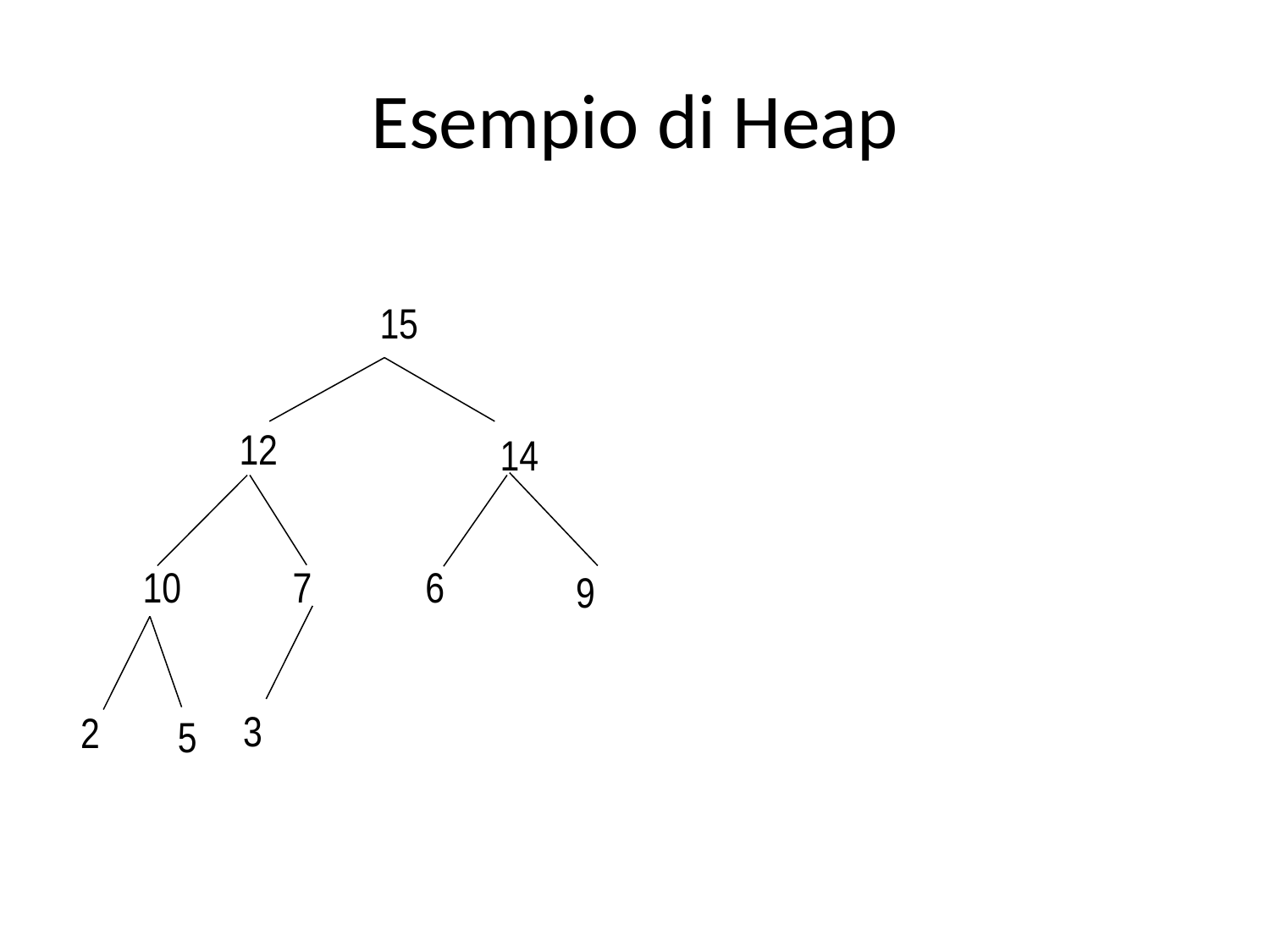

# Esempio di Heap
15

12
14

10
7
6
9

3
2
5